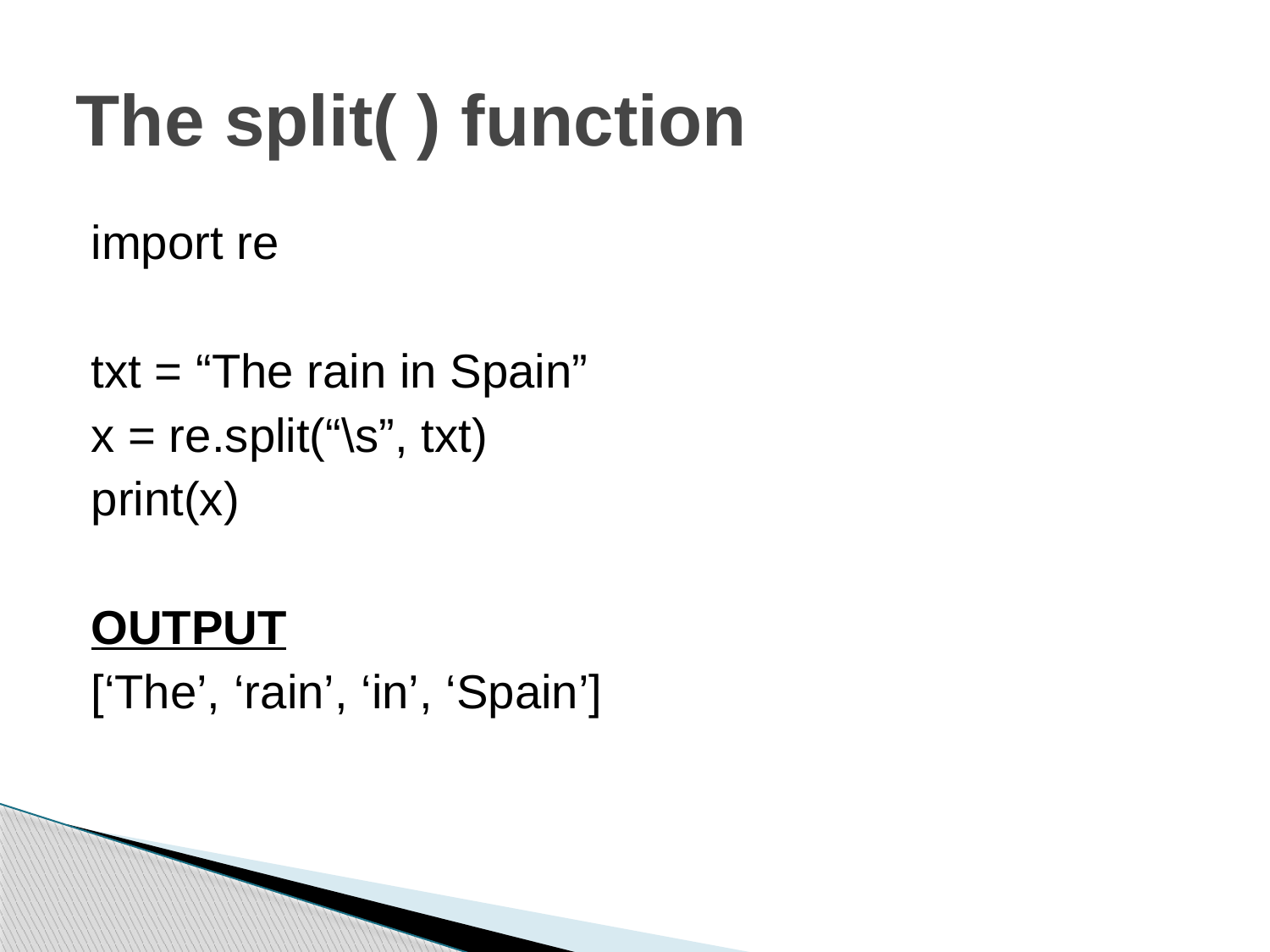

# The split( ) function
import re

txt = “The rain in Spain”
x = re.split(“\s”, txt)
print(x)

OUTPUT
[‘The’, ‘rain’, ‘in’, ‘Spain’]